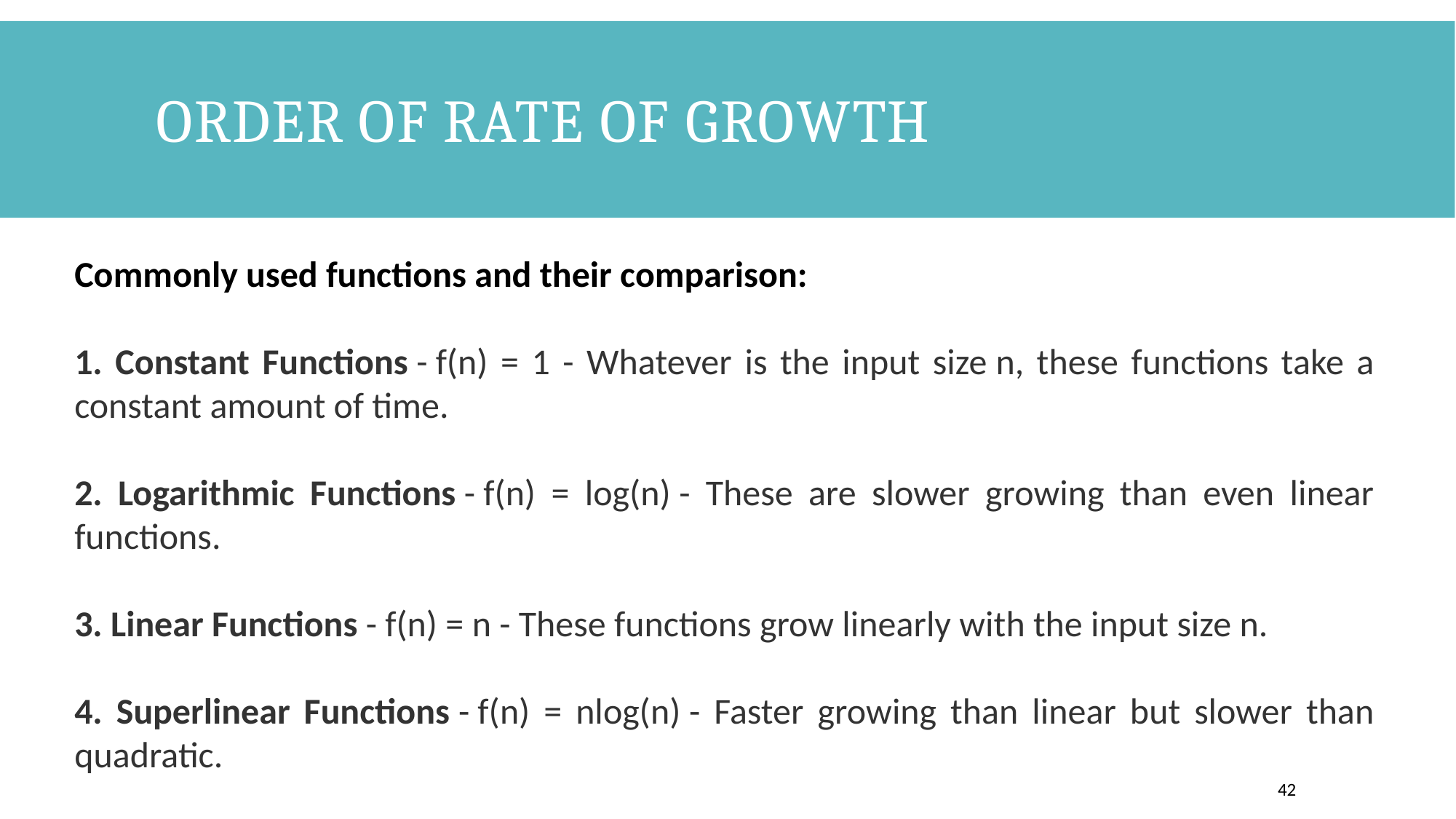

# Order of rate of growth
Commonly used functions and their comparison:

 Constant Functions - f(n) = 1 - Whatever is the input size n, these functions take a constant amount of time.

 Logarithmic Functions - f(n) = log(n) - These are slower growing than even linear functions.

 Linear Functions - f(n) = n - These functions grow linearly with the input size n.

 Superlinear Functions - f(n) = nlog(n) - Faster growing than linear but slower than quadratic.
42